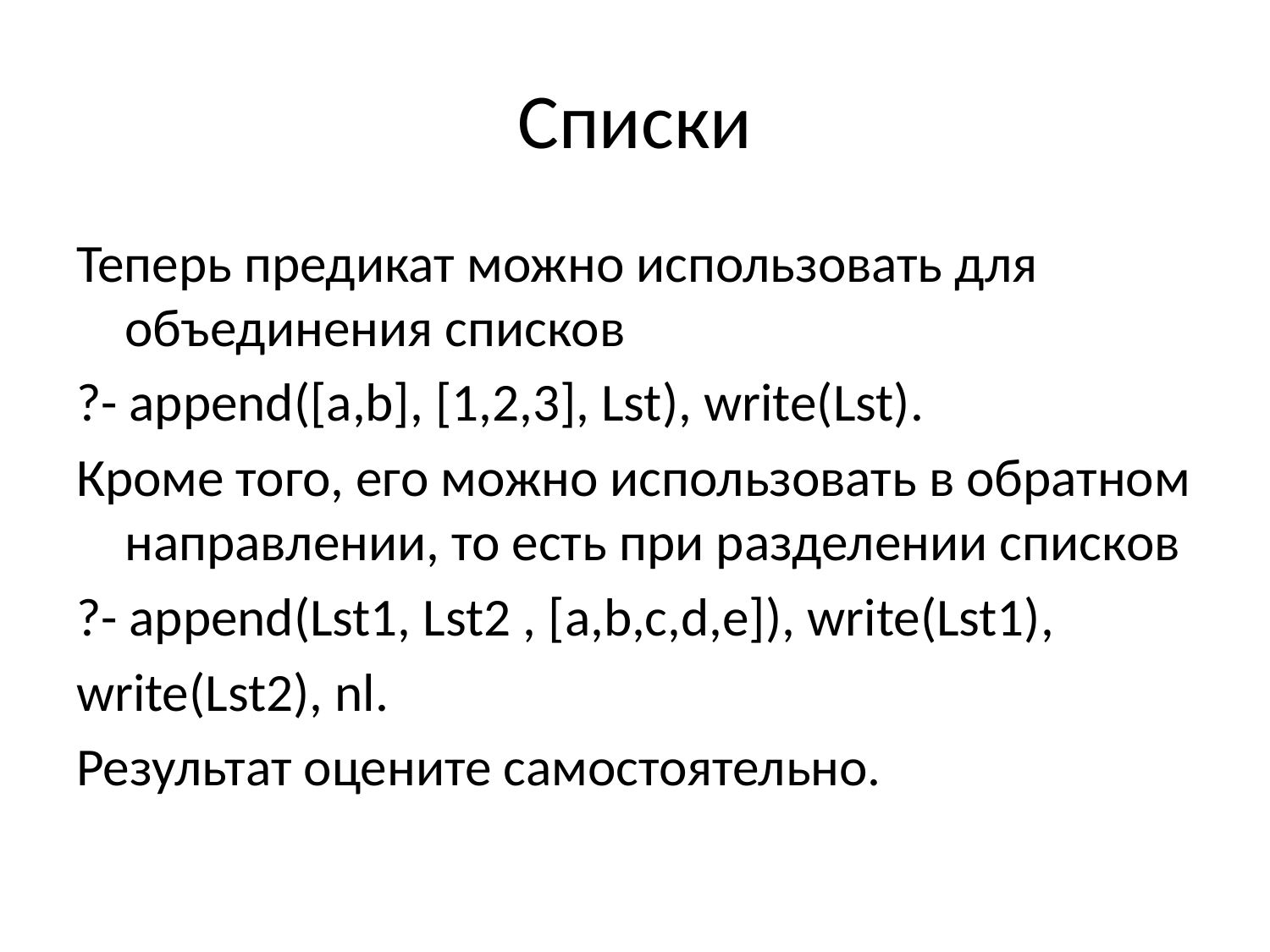

# Списки
Теперь предикат можно использовать для объединения списков
?- append([a,b], [1,2,3], Lst), write(Lst).
Кроме того, его можно использовать в обратном направлении, то есть при разделении списков
?- append(Lst1, Lst2 , [a,b,c,d,e]), write(Lst1),
write(Lst2), nl.
Результат оцените самостоятельно.